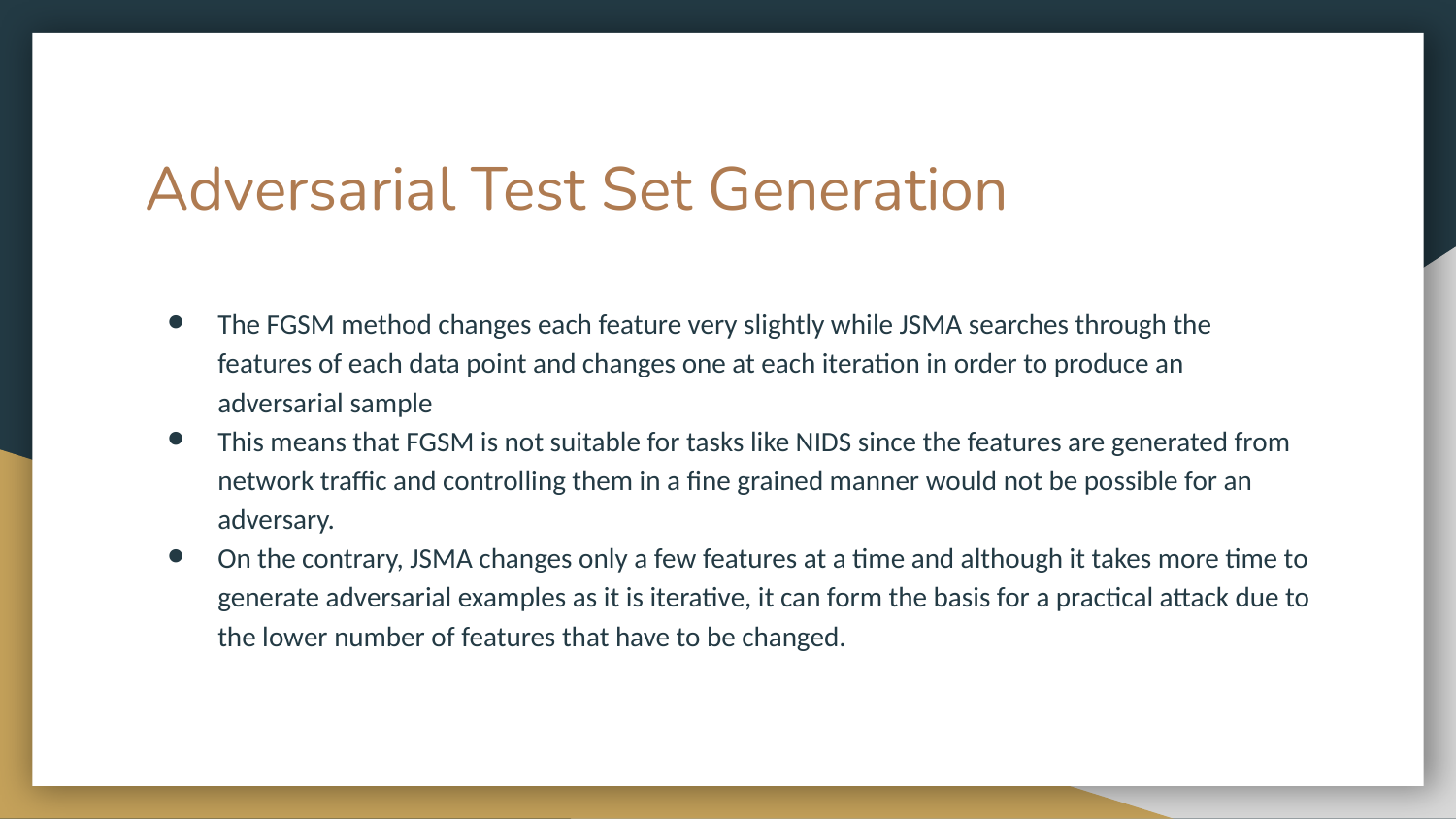

# Adversarial Test Set Generation
The FGSM method changes each feature very slightly while JSMA searches through the features of each data point and changes one at each iteration in order to produce an adversarial sample
This means that FGSM is not suitable for tasks like NIDS since the features are generated from network traffic and controlling them in a fine grained manner would not be possible for an adversary.
On the contrary, JSMA changes only a few features at a time and although it takes more time to generate adversarial examples as it is iterative, it can form the basis for a practical attack due to the lower number of features that have to be changed.